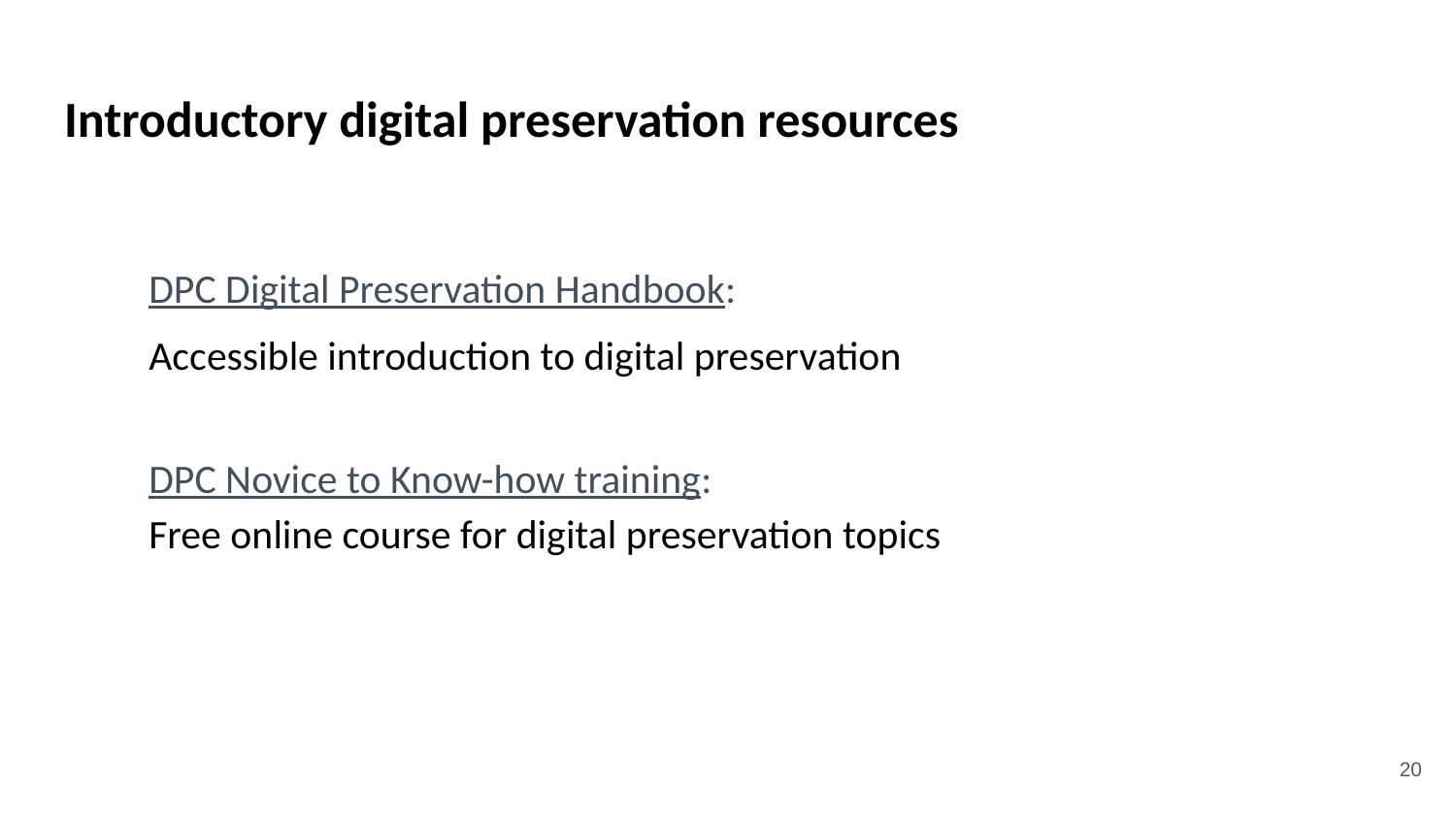

# Introductory digital preservation resources
DPC Digital Preservation Handbook:
Accessible introduction to digital preservation

DPC Novice to Know-how training:
Free online course for digital preservation topics
20